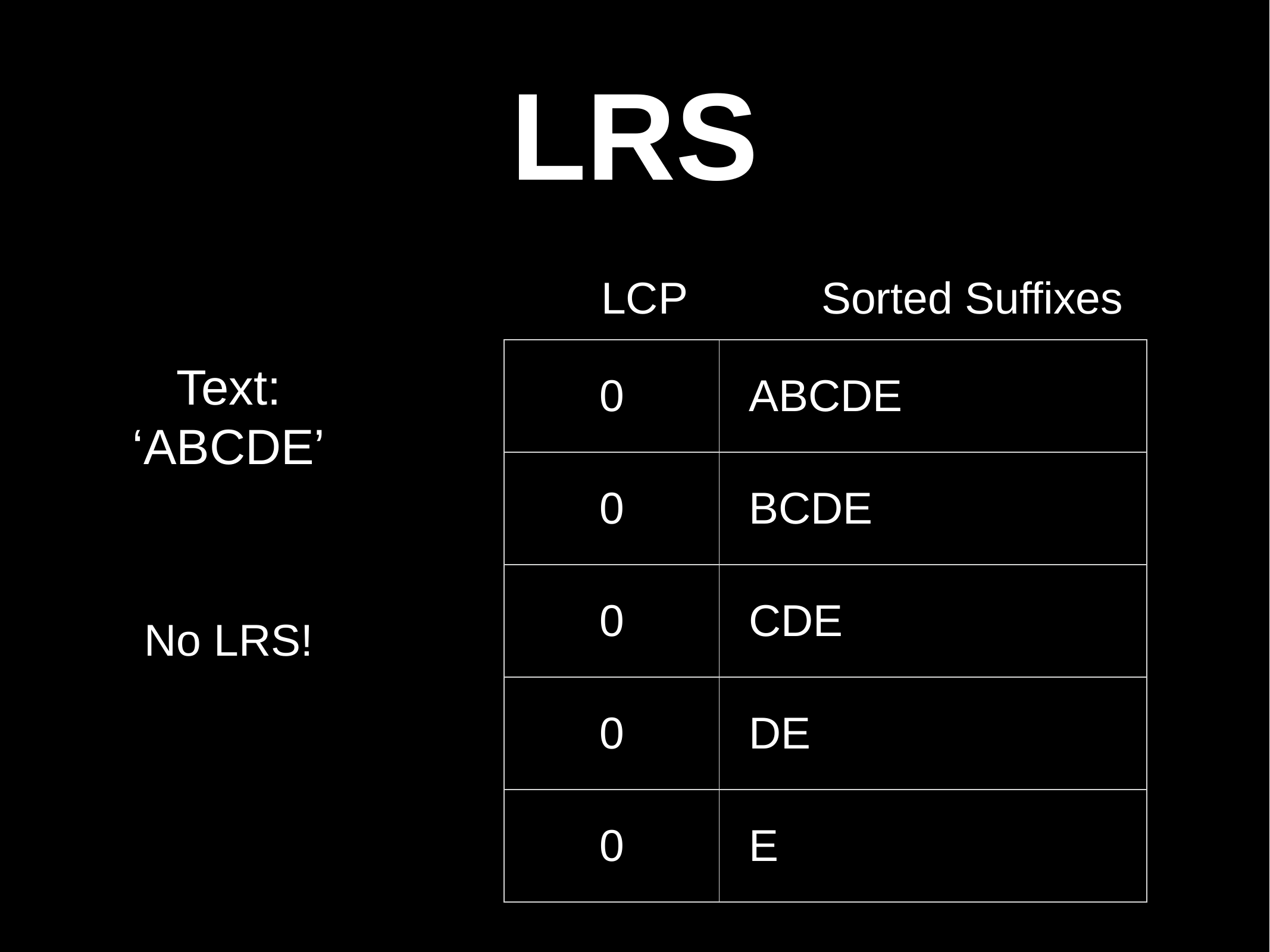

# LRS
LCP
Sorted Suffixes
| 0 | ABCDE |
| --- | --- |
| 0 | BCDE |
| 0 | CDE |
| 0 | DE |
| 0 | E |
Text:
‘ABCDE’
No LRS!